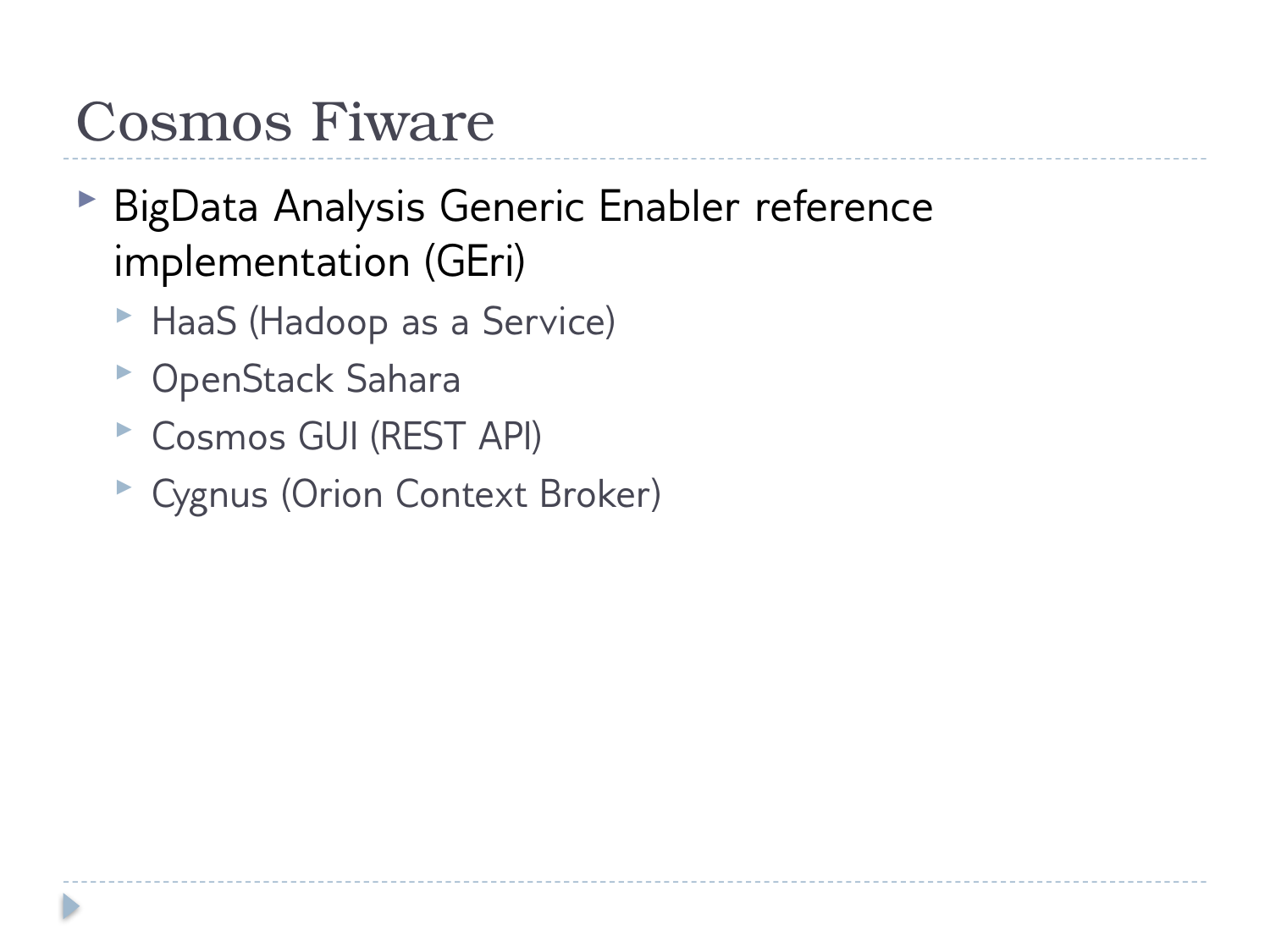

# Cosmos Fiware
BigData Analysis Generic Enabler reference implementation (GEri)
HaaS (Hadoop as a Service)
OpenStack Sahara
Cosmos GUI (REST API)
Cygnus (Orion Context Broker)